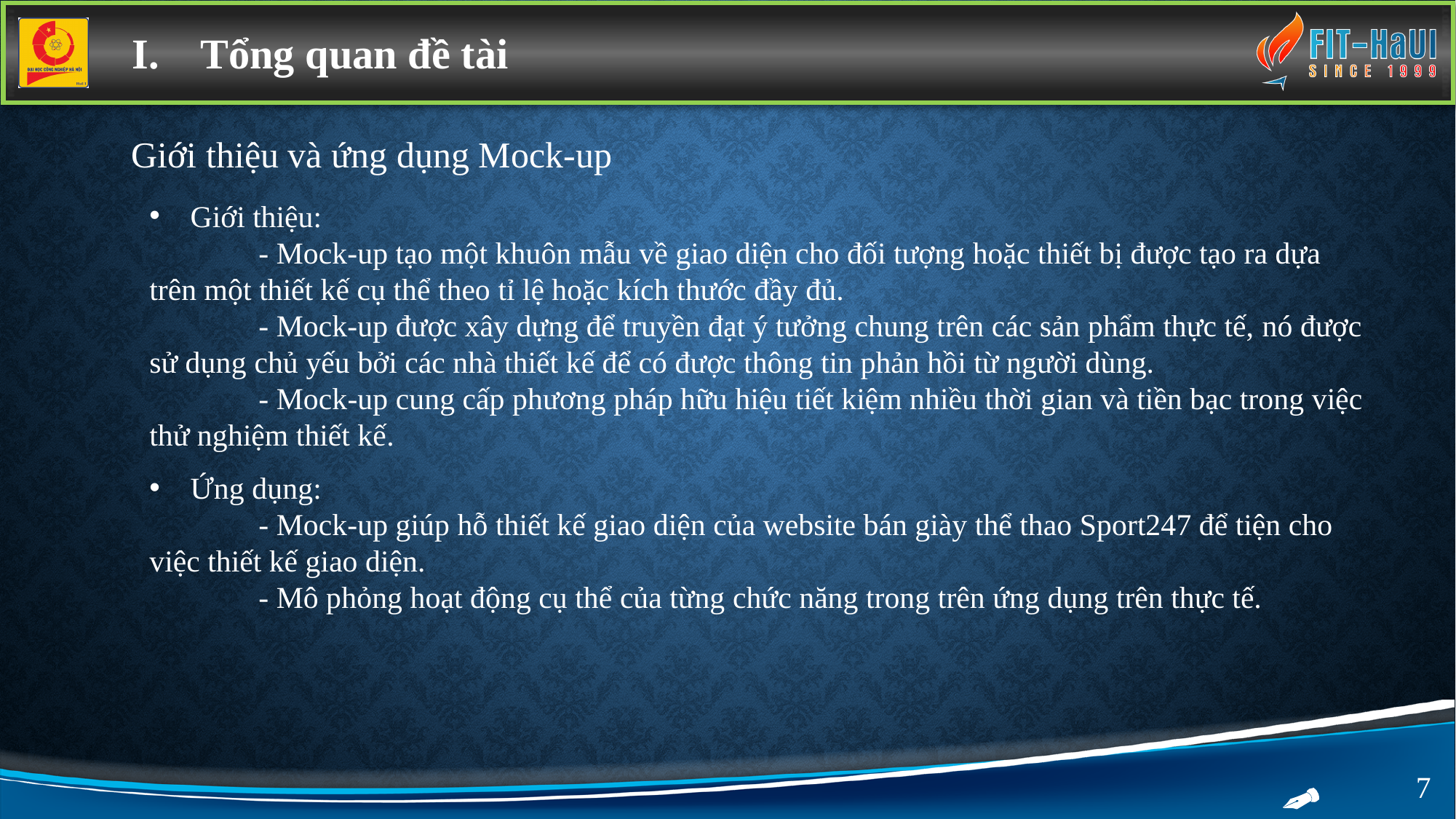

Tổng quan đề tài
Giới thiệu và ứng dụng Mock-up
Giới thiệu:
	- Mock-up tạo một khuôn mẫu về giao diện cho đối tượng hoặc thiết bị được tạo ra dựa trên một thiết kế cụ thể theo tỉ lệ hoặc kích thước đầy đủ.
	- Mock-up được xây dựng để truyền đạt ý tưởng chung trên các sản phẩm thực tế, nó được sử dụng chủ yếu bởi các nhà thiết kế để có được thông tin phản hồi từ người dùng.
	- Mock-up cung cấp phương pháp hữu hiệu tiết kiệm nhiều thời gian và tiền bạc trong việc thử nghiệm thiết kế.
Ứng dụng:
	- Mock-up giúp hỗ thiết kế giao diện của website bán giày thể thao Sport247 để tiện cho việc thiết kế giao diện.
	- Mô phỏng hoạt động cụ thể của từng chức năng trong trên ứng dụng trên thực tế.
7